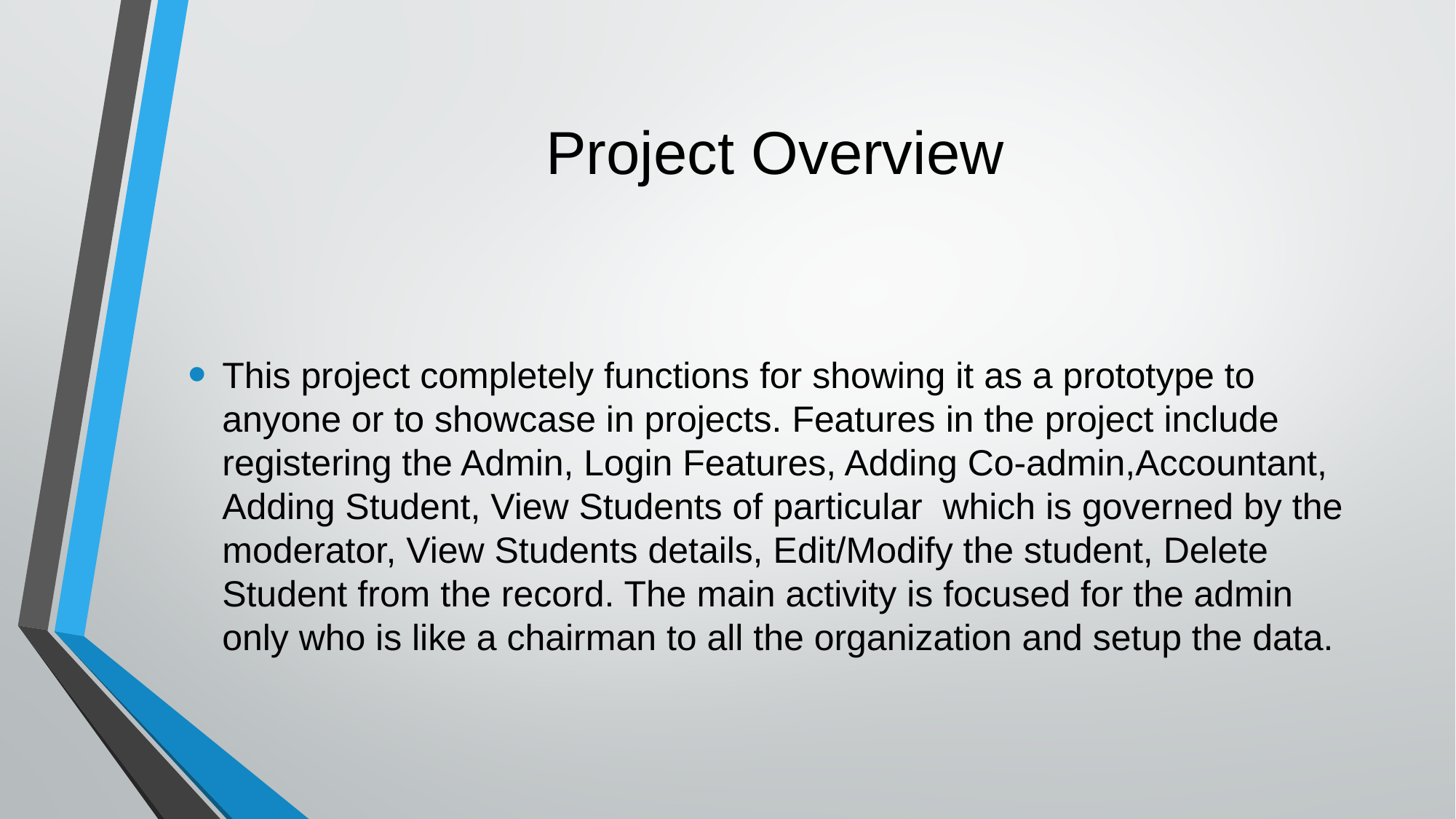

# Project Overview
This project completely functions for showing it as a prototype to anyone or to showcase in projects. Features in the project include registering the Admin, Login Features, Adding Co-admin,Accountant, Adding Student, View Students of particular  which is governed by the moderator, View Students details, Edit/Modify the student, Delete Student from the record. The main activity is focused for the admin only who is like a chairman to all the organization and setup the data.